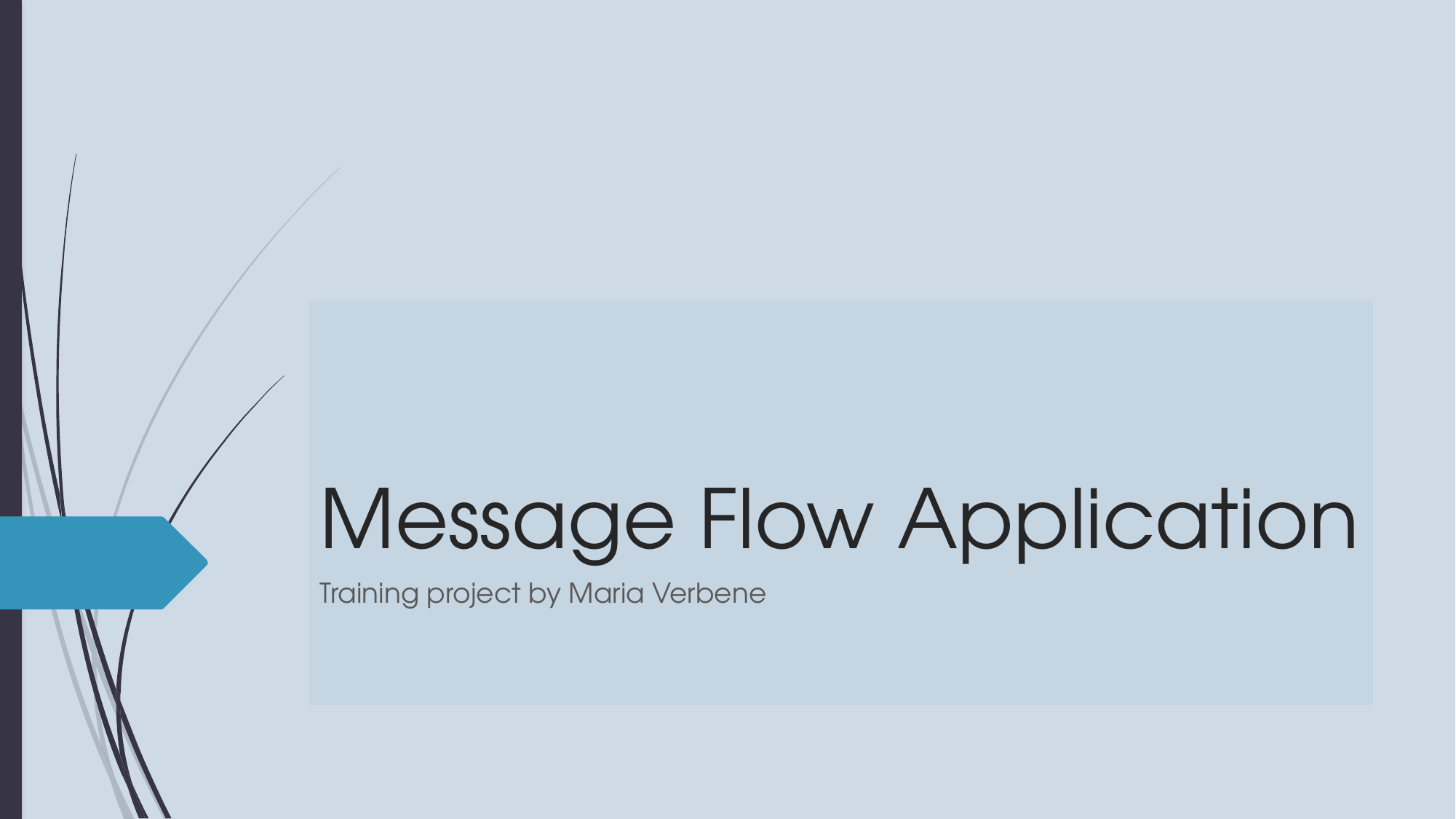

# Message Flow Application
Training project by Maria Verbene